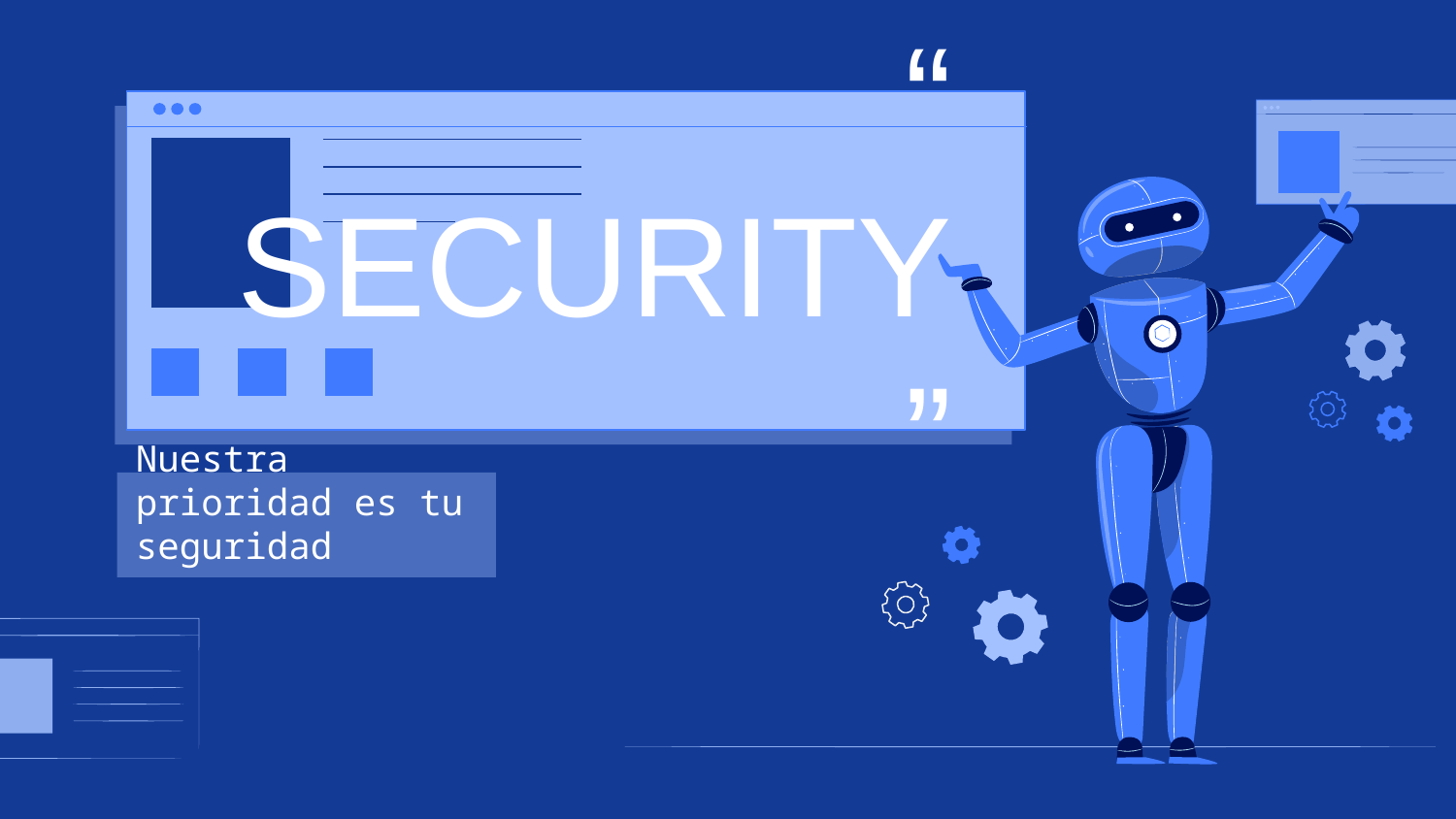

# “ SECURITY”

Nuestra prioridad es tu seguridad